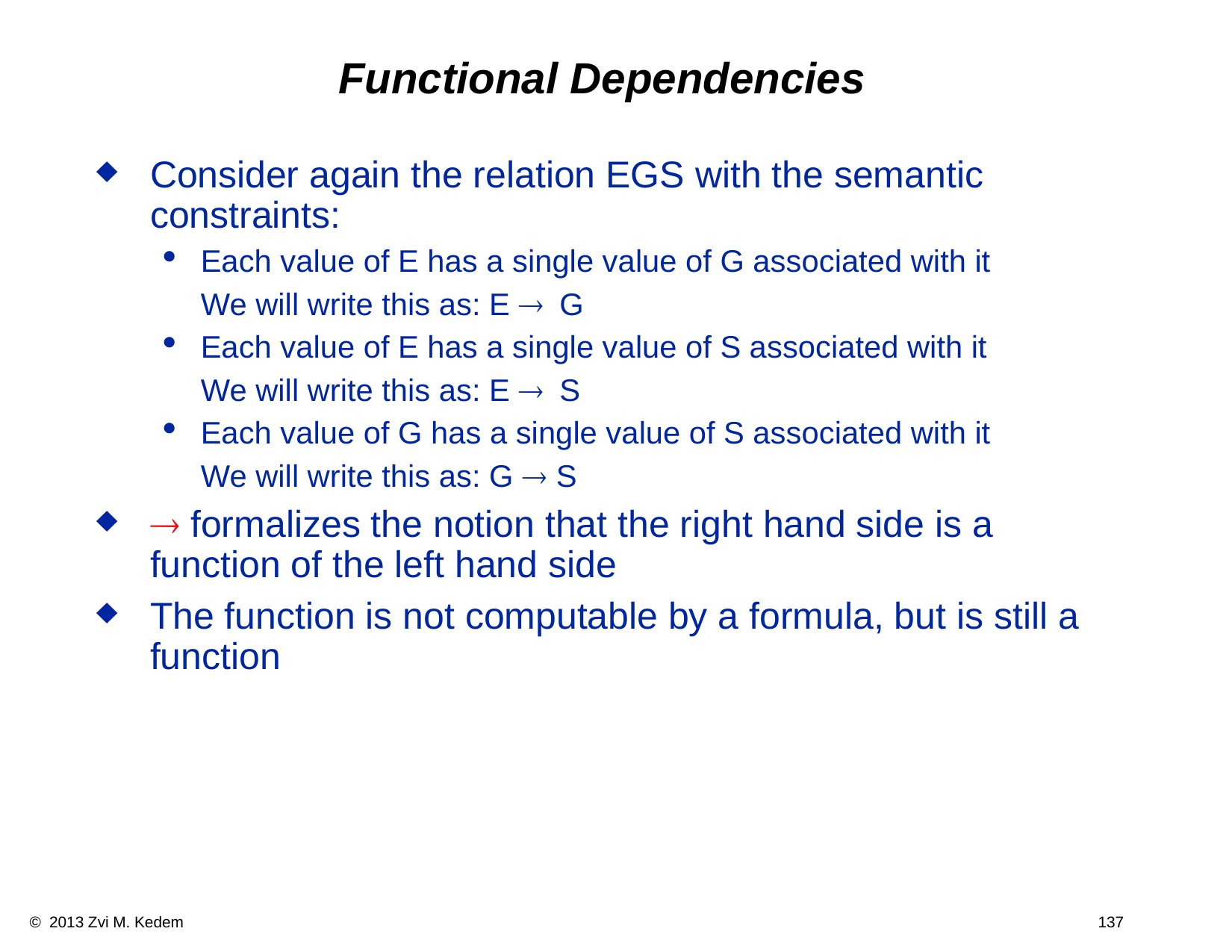

# Functional Dependencies
Consider again the relation EGS with the semantic constraints:
Each value of E has a single value of G associated with it
	We will write this as: E → G
Each value of E has a single value of S associated with it
	We will write this as: E → S
Each value of G has a single value of S associated with it
	We will write this as: G → S
→ formalizes the notion that the right hand side is a function of the left hand side
The function is not computable by a formula, but is still a function